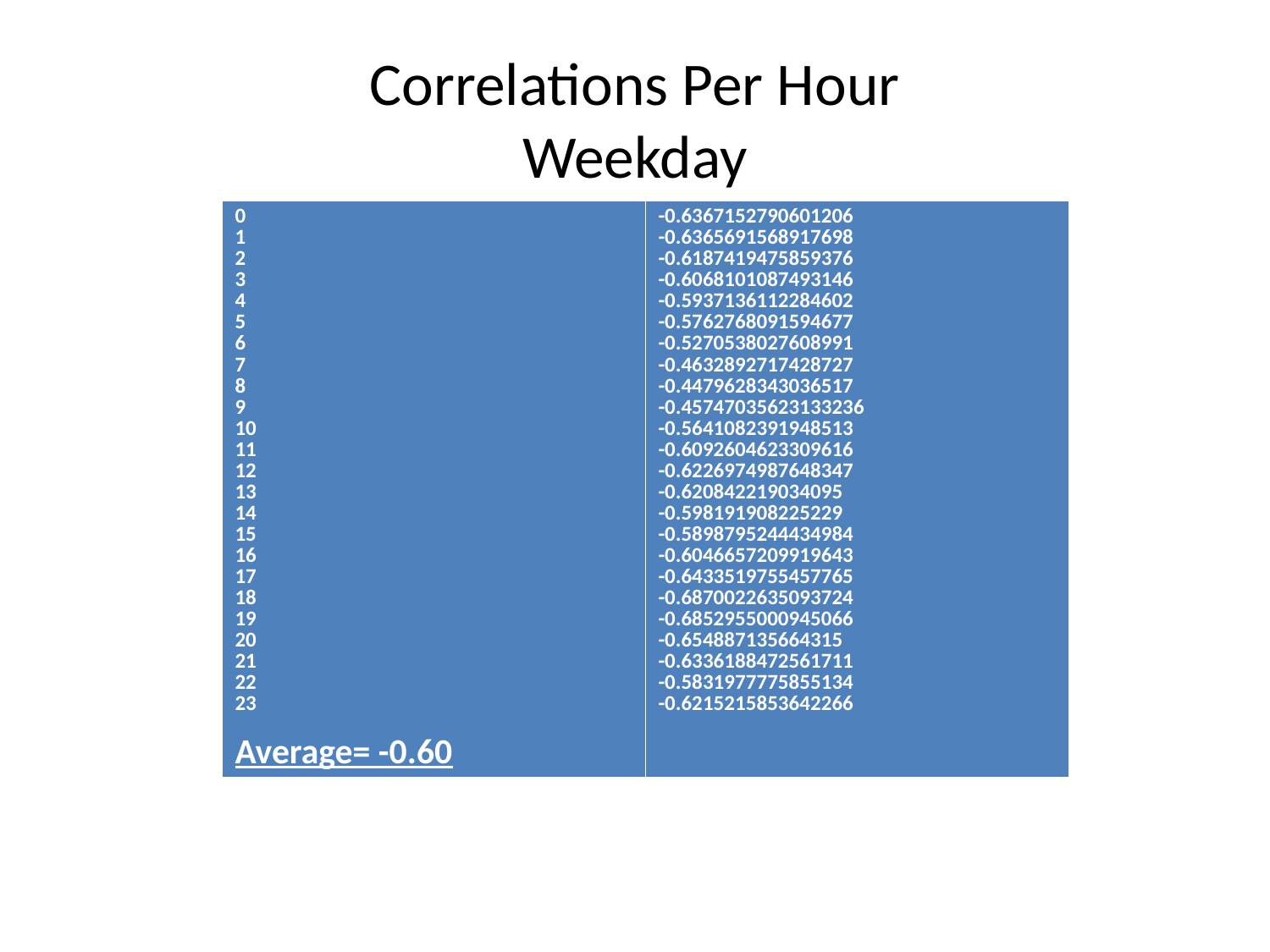

# Correlations Per Hour Weekday
| 0 1 2 3 4 5 6 7 8 9 10 11 12 13 14 15 16 17 18 19 20 21 22 23 Average= -0.60 | -0.6367152790601206 -0.6365691568917698 -0.6187419475859376 -0.6068101087493146 -0.5937136112284602 -0.5762768091594677 -0.5270538027608991 -0.4632892717428727 -0.4479628343036517 -0.45747035623133236 -0.5641082391948513 -0.6092604623309616 -0.6226974987648347 -0.620842219034095 -0.598191908225229 -0.5898795244434984 -0.6046657209919643 -0.6433519755457765 -0.6870022635093724 -0.6852955000945066 -0.654887135664315 -0.6336188472561711 -0.5831977775855134 -0.6215215853642266 |
| --- | --- |